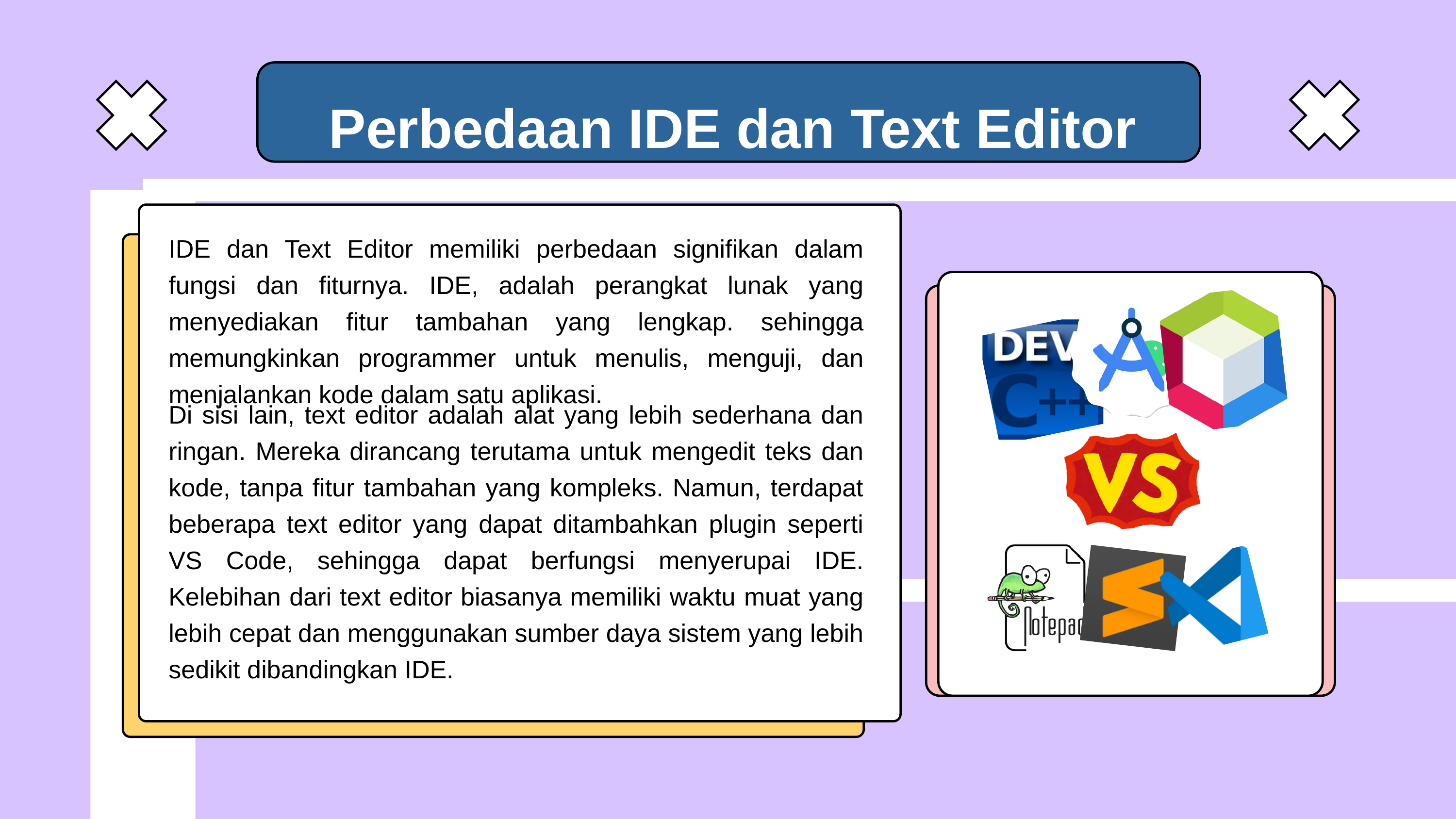

Perbedaan IDE dan Text Editor

IDE dan Text Editor memiliki perbedaan signifikan dalam fungsi dan fiturnya. IDE, adalah perangkat lunak yang menyediakan fitur tambahan yang lengkap. sehingga memungkinkan programmer untuk menulis, menguji, dan menjalankan kode dalam satu aplikasi.

Di sisi lain, text editor adalah alat yang lebih sederhana dan ringan. Mereka dirancang terutama untuk mengedit teks dan kode, tanpa fitur tambahan yang kompleks. Namun, terdapat beberapa text editor yang dapat ditambahkan plugin seperti VS Code, sehingga dapat berfungsi menyerupai IDE. Kelebihan dari text editor biasanya memiliki waktu muat yang lebih cepat dan menggunakan sumber daya sistem yang lebih sedikit dibandingkan IDE.